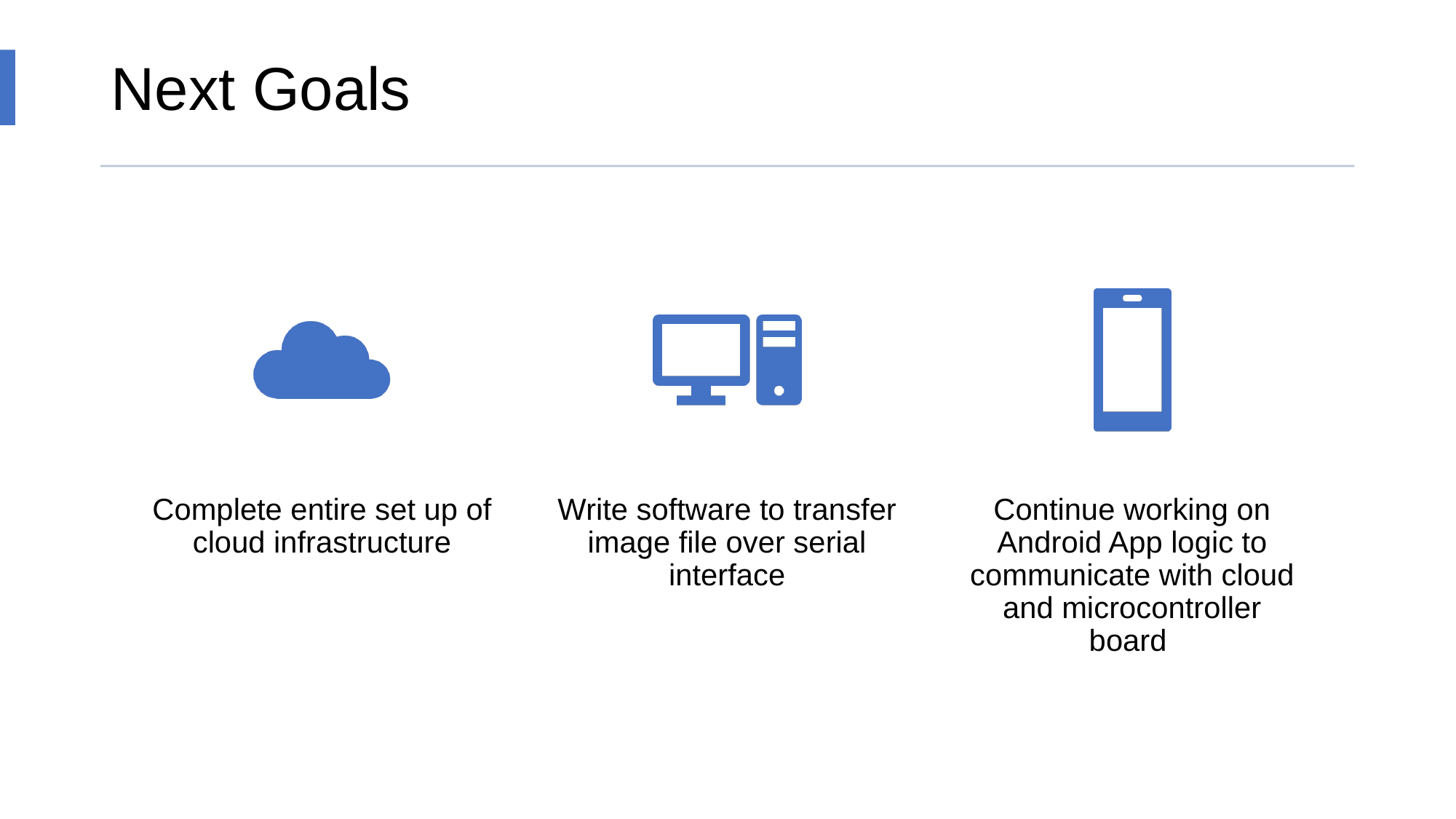

# Next Goals

Complete entire set up of cloud infrastructure
Write software to transfer image file over serial interface
Continue working on Android App logic to communicate with cloud and microcontroller board